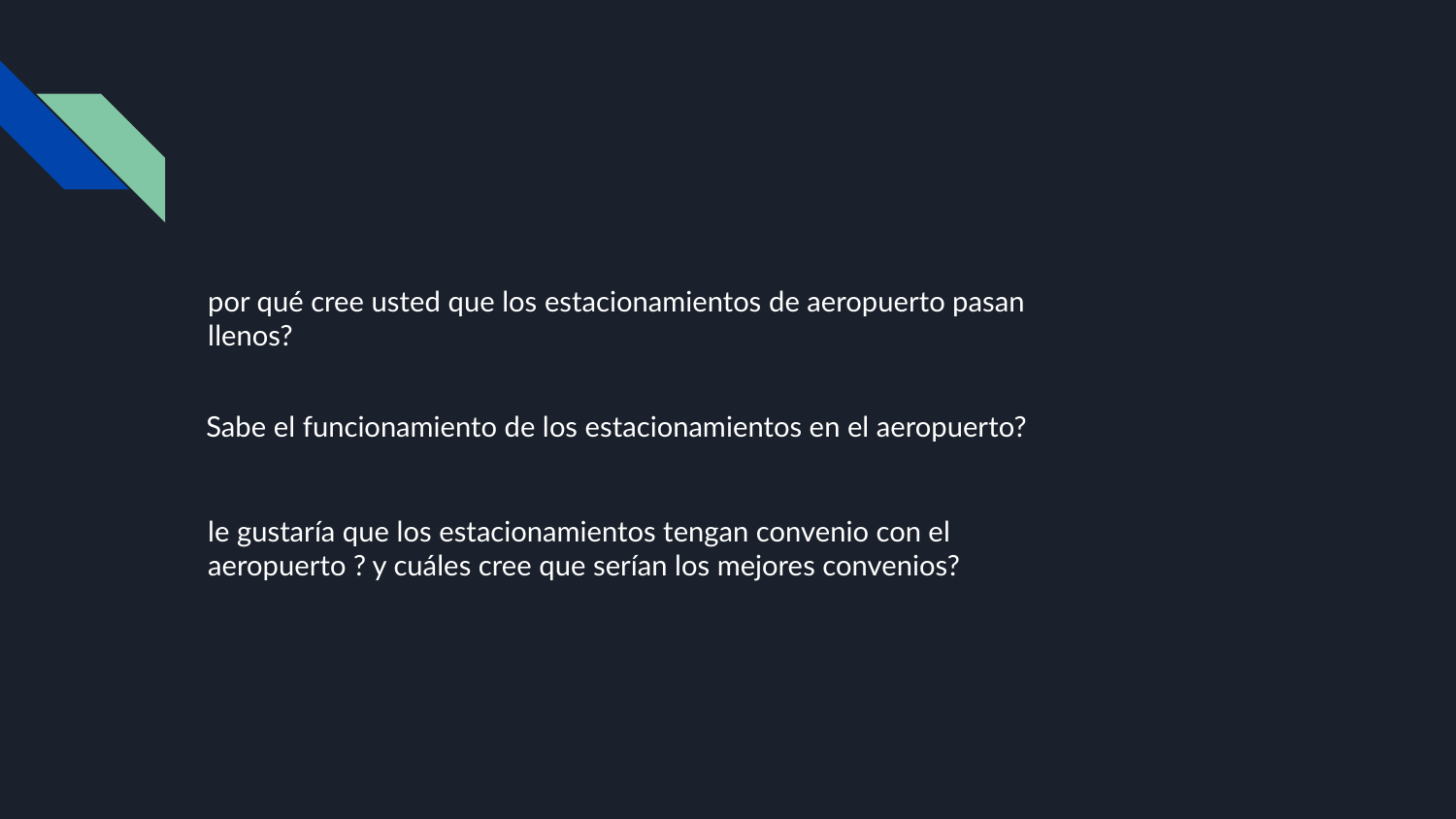

por qué cree usted que los estacionamientos de aeropuerto pasan llenos?

Sabe el funcionamiento de los estacionamientos en el aeropuerto?
le gustaría que los estacionamientos tengan convenio con el aeropuerto ? y cuáles cree que serían los mejores convenios?